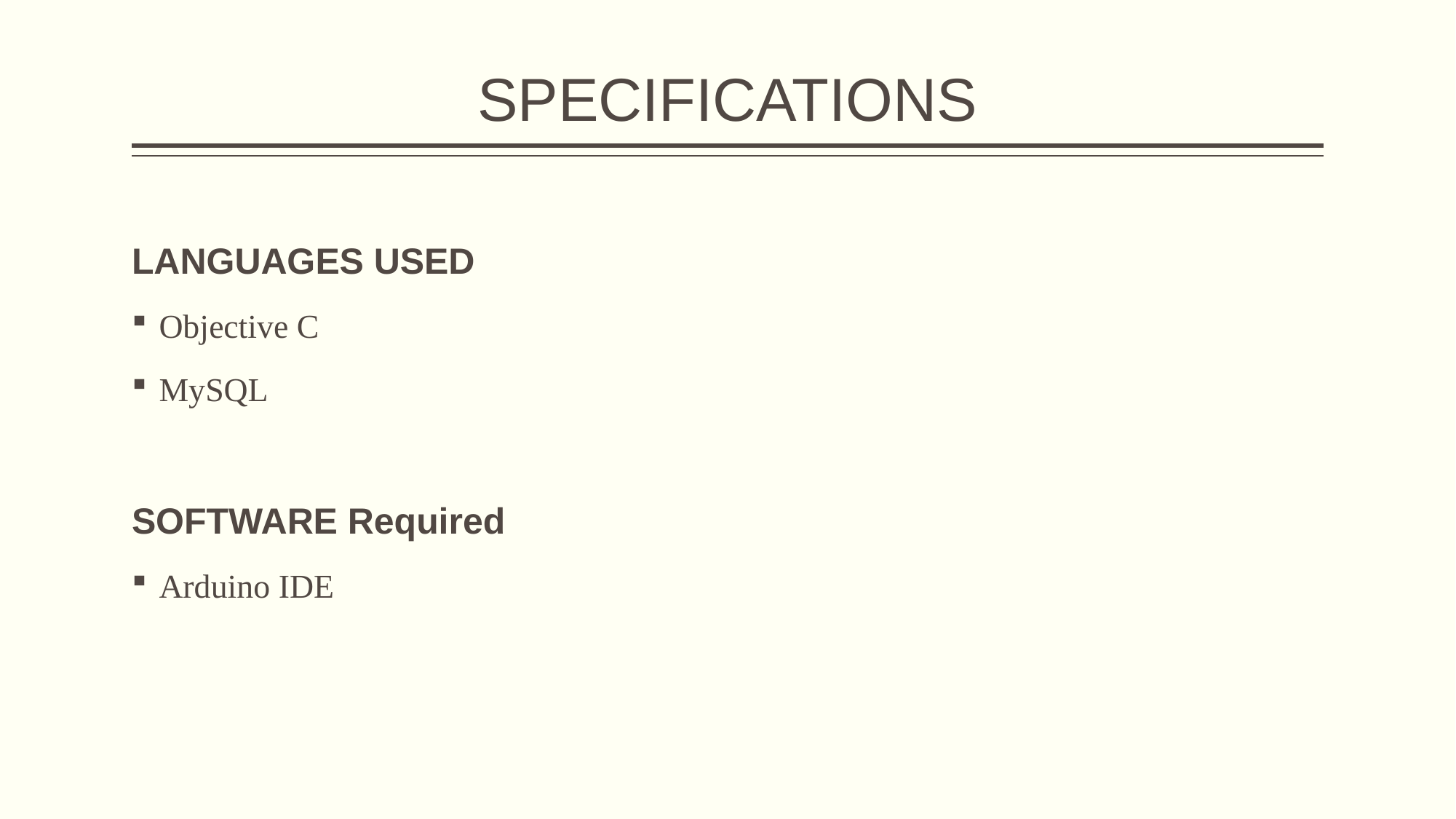

# SPECIFICATIONS
LANGUAGES USED
Objective C
MySQL

SOFTWARE Required
Arduino IDE